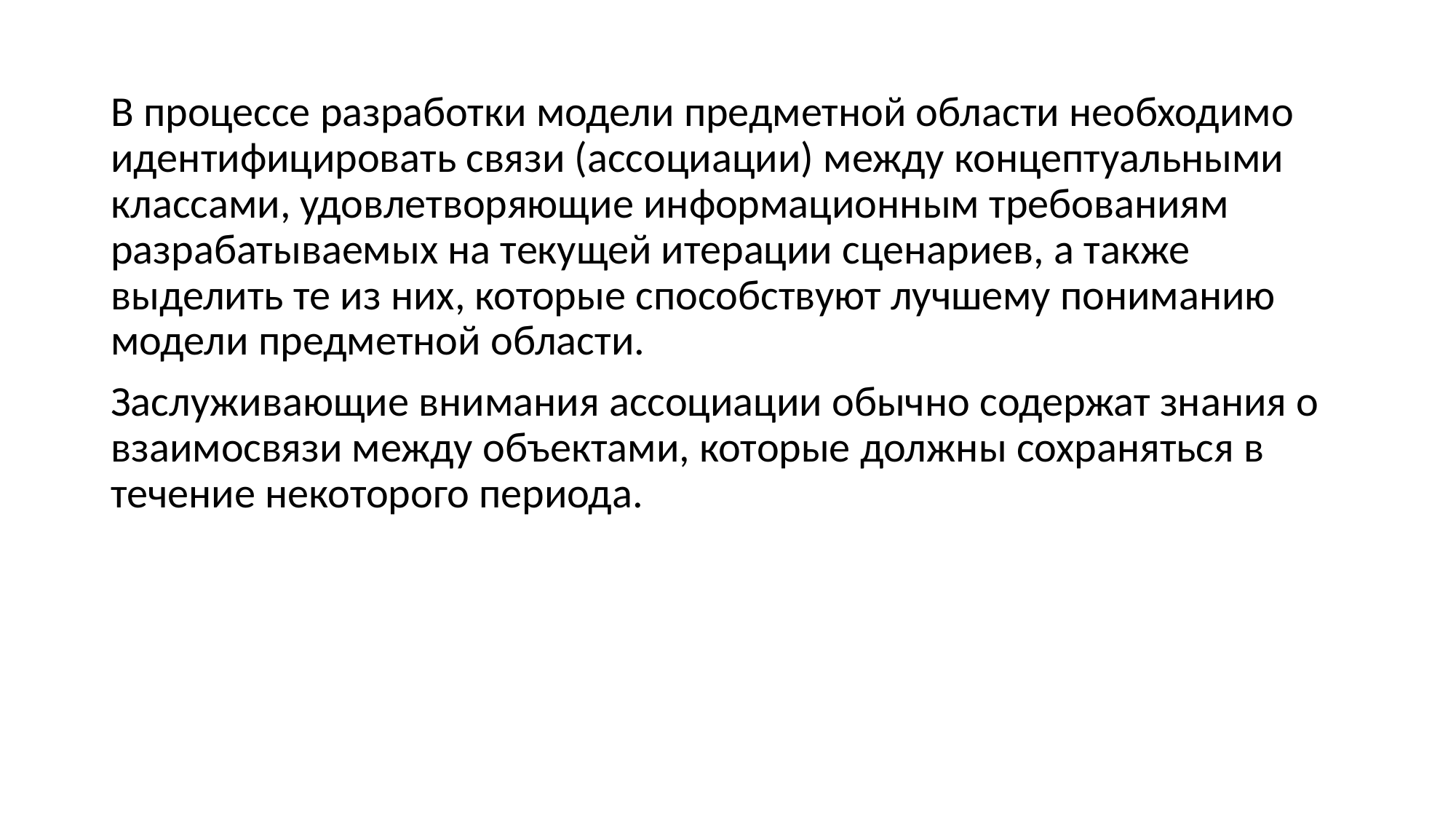

В процессе разработки модели предметной области необходимо идентифицировать связи (ассоциации) между концептуальными классами, удовлетворяющие информационным требованиям разрабатываемых на текущей итерации сценариев, а также выделить те из них, которые способствуют лучшему пониманию модели предметной области.
Заслуживающие внимания ассоциации обычно содержат знания о взаимосвязи между объектами, которые должны сохраняться в течение некоторого периода.